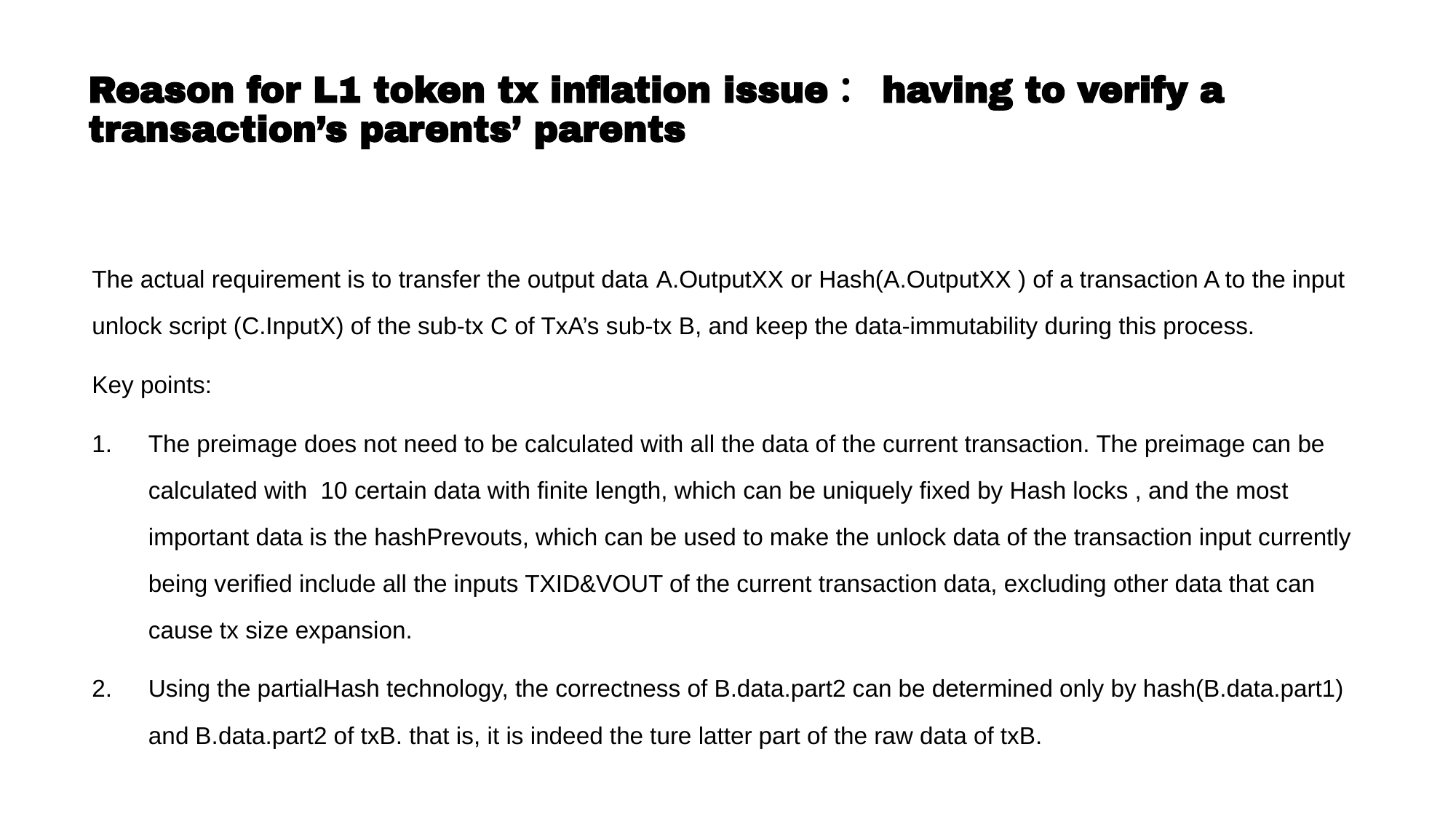

# Reason for L1 token tx inflation issue：having to verify a transaction’s parents’ parents
The actual requirement is to transfer the output data A.OutputXX or Hash(A.OutputXX ) of a transaction A to the input unlock script (C.InputX) of the sub-tx C of TxA’s sub-tx B, and keep the data-immutability during this process.
Key points:
The preimage does not need to be calculated with all the data of the current transaction. The preimage can be calculated with  10 certain data with finite length, which can be uniquely fixed by Hash locks , and the most important data is the hashPrevouts, which can be used to make the unlock data of the transaction input currently being verified include all the inputs TXID&VOUT of the current transaction data, excluding other data that can cause tx size expansion.
Using the partialHash technology, the correctness of B.data.part2 can be determined only by hash(B.data.part1) and B.data.part2 of txB. that is, it is indeed the ture latter part of the raw data of txB.